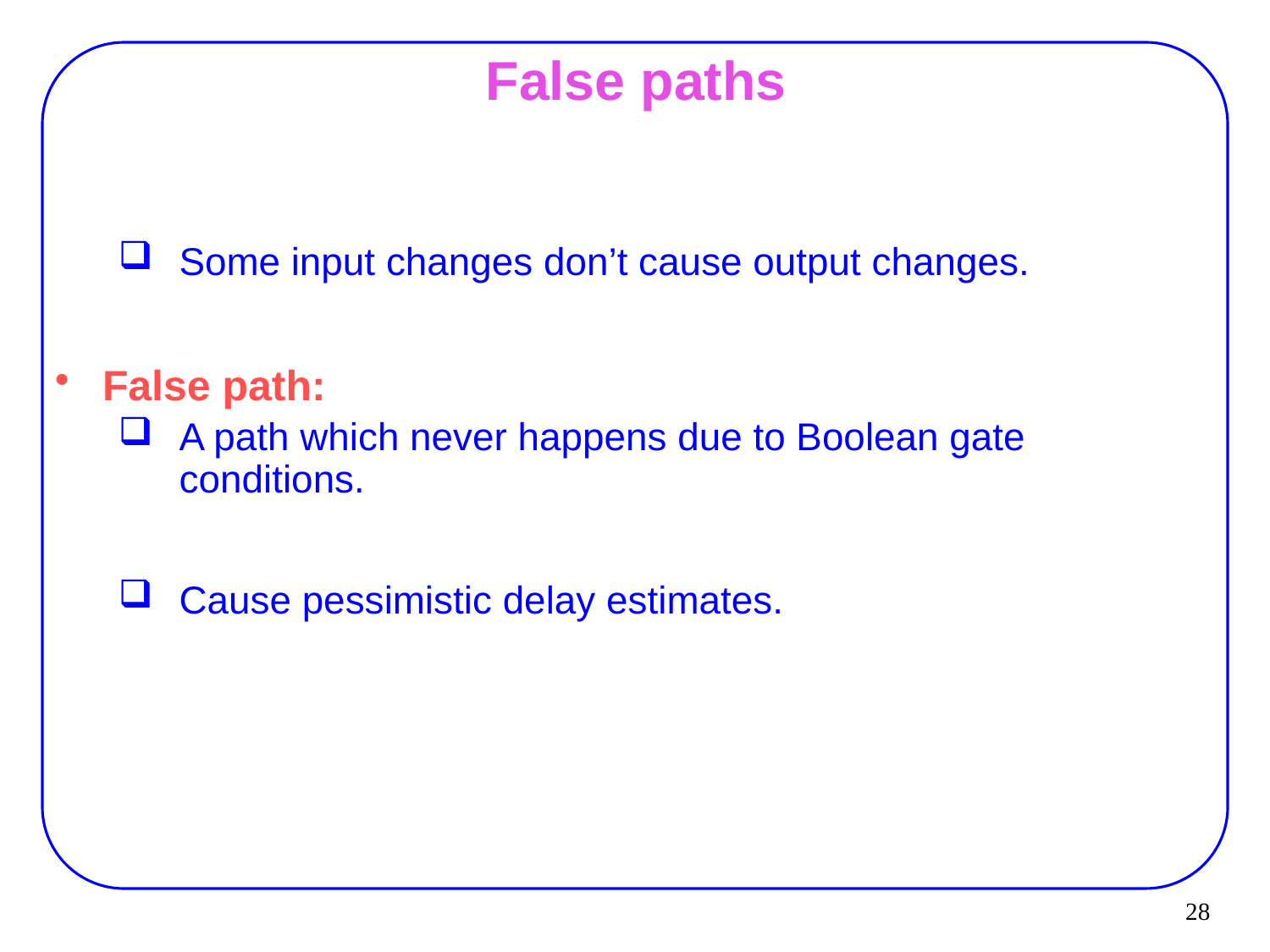

مرتضي صاحب الزماني
28
# False paths
Some input changes don’t cause output changes.

False path:
A path which never happens due to Boolean gate conditions.

Cause pessimistic delay estimates.